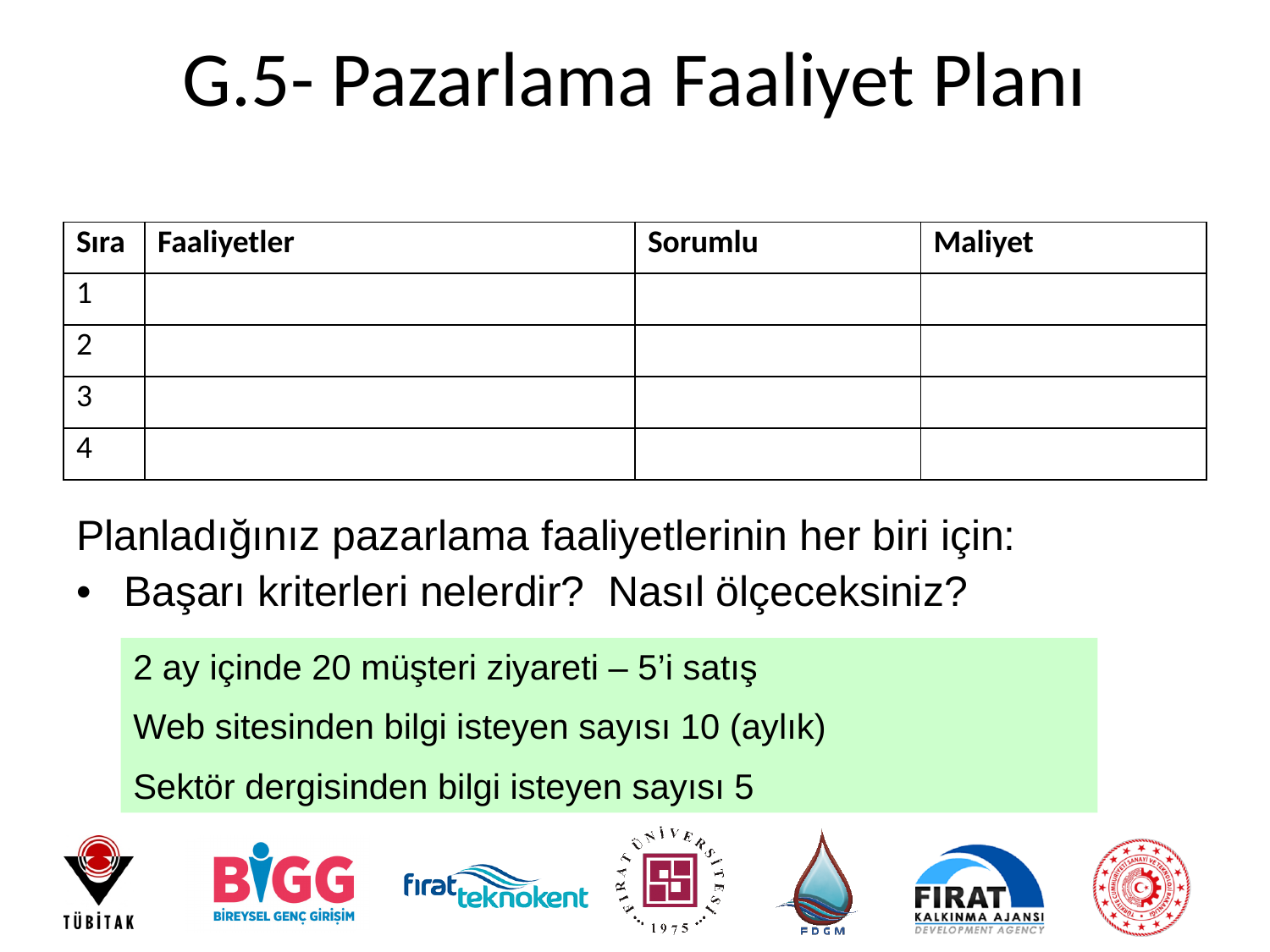

# G.5- Pazarlama Faaliyet Planı
| Sıra | Faaliyetler | Sorumlu | Maliyet |
| --- | --- | --- | --- |
| 1 |  |  |  |
| 2 |  |  |  |
| 3 |  |  |  |
| 4 |  |  |  |
Planladığınız pazarlama faaliyetlerinin her biri için:
Başarı kriterleri nelerdir?  Nasıl ölçeceksiniz?

2 ay içinde 20 müşteri ziyareti – 5’i satış
Web sitesinden bilgi isteyen sayısı 10 (aylık)
Sektör dergisinden bilgi isteyen sayısı 5